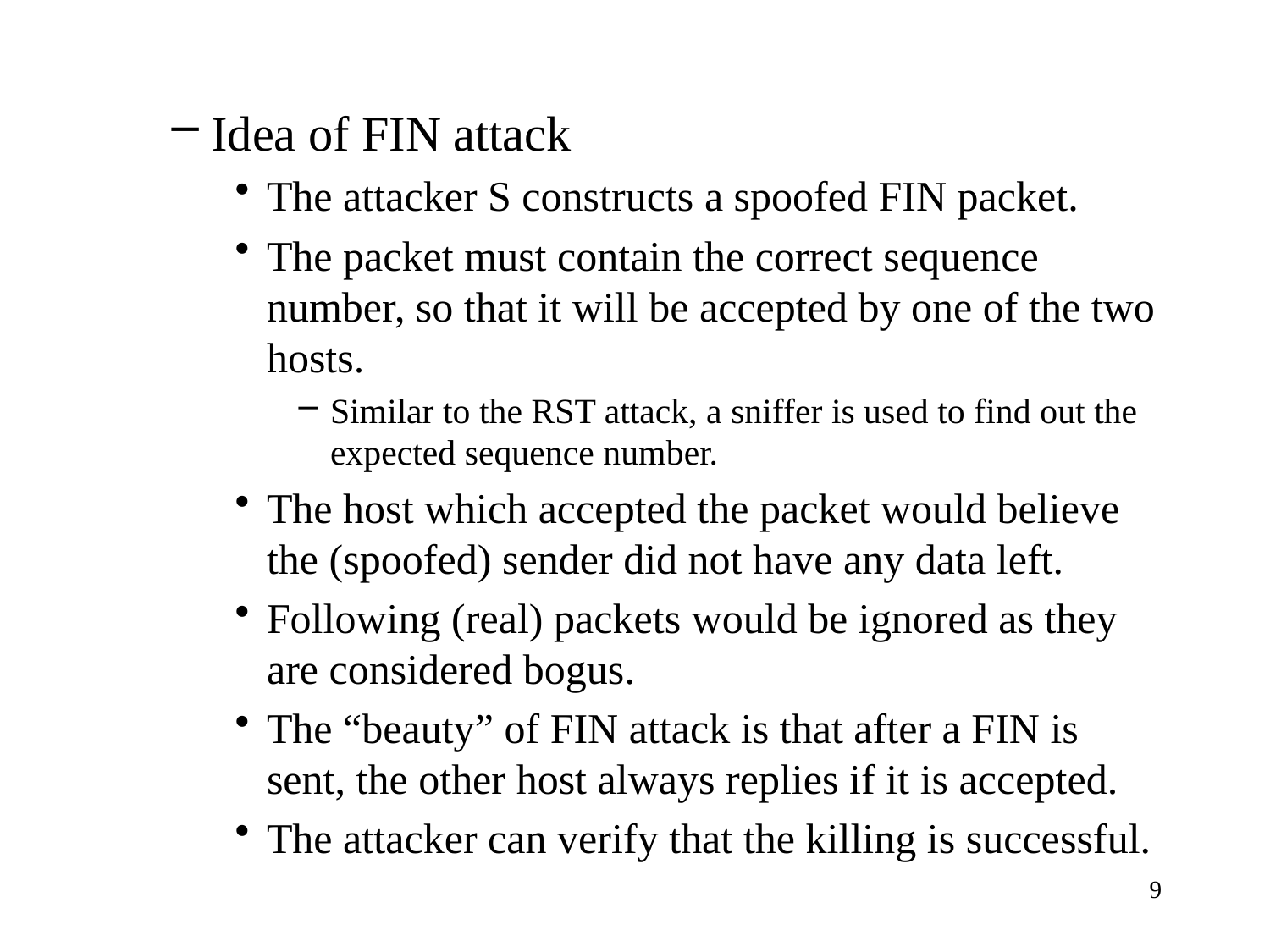

Idea of FIN attack
The attacker S constructs a spoofed FIN packet.
The packet must contain the correct sequence number, so that it will be accepted by one of the two hosts.
Similar to the RST attack, a sniffer is used to find out the expected sequence number.
The host which accepted the packet would believe the (spoofed) sender did not have any data left.
Following (real) packets would be ignored as they are considered bogus.
The “beauty” of FIN attack is that after a FIN is sent, the other host always replies if it is accepted.
The attacker can verify that the killing is successful.
9